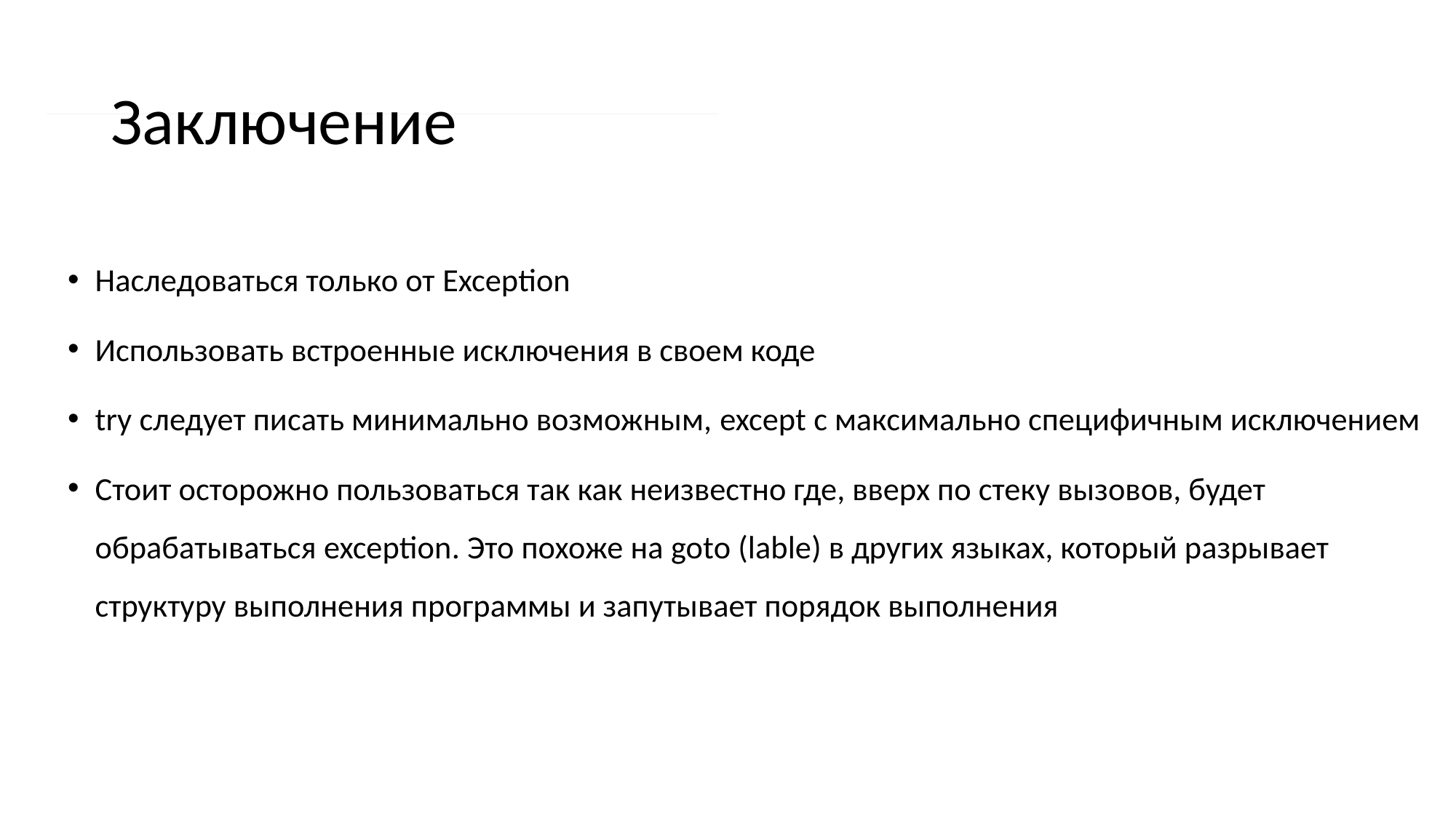

# Заключение
Наследоваться только от Exception
Использовать встроенные исключения в своем коде
try следует писать минимально возможным, except с максимально специфичным исключением
Стоит осторожно пользоваться так как неизвестно где, вверх по стеку вызовов, будет обрабатываться exception. Это похоже на goto (lable) в других языках, который разрывает структуру выполнения программы и запутывает порядок выполнения